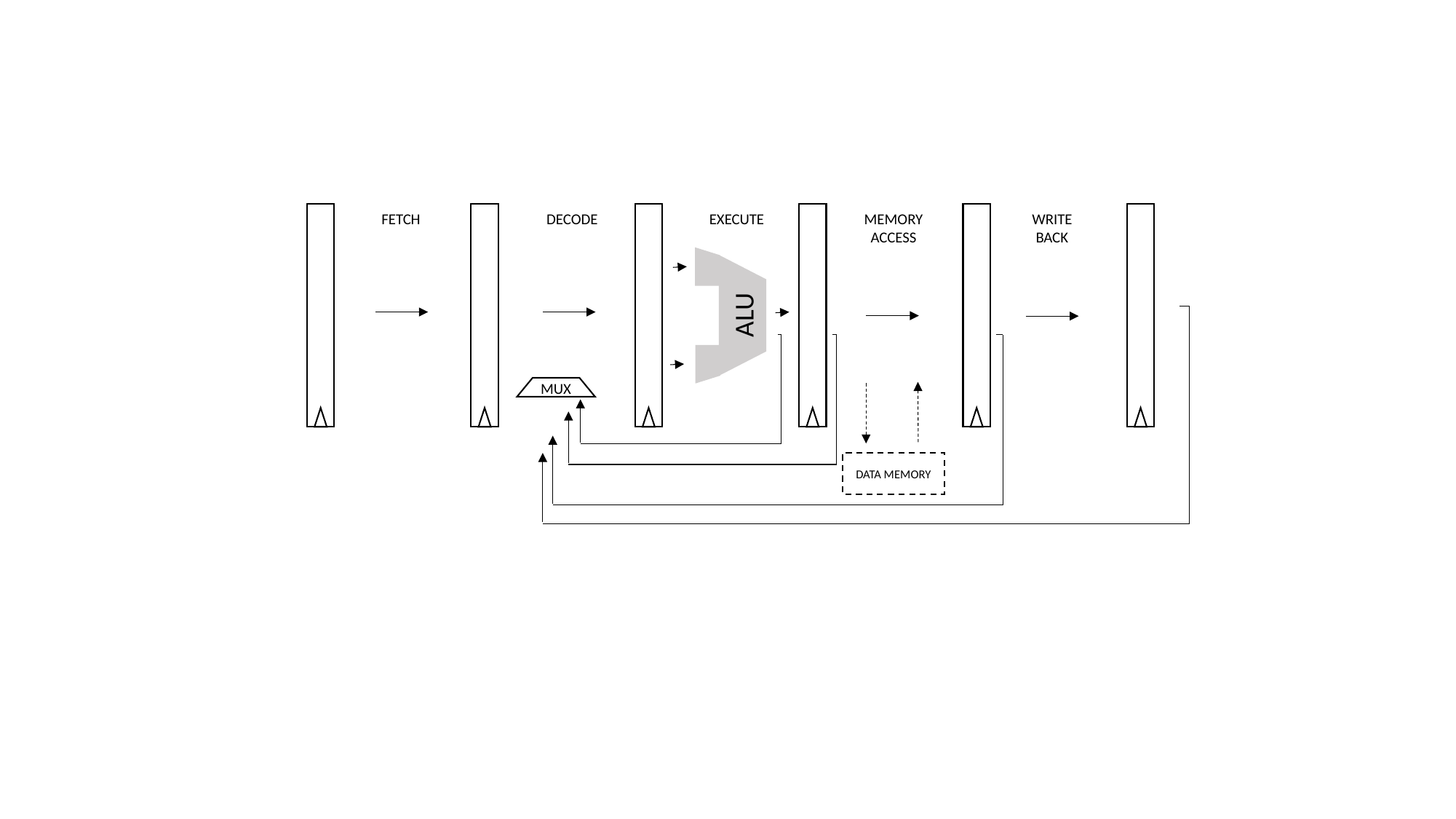

FETCH
WRITE BACK

MEMORY ACCESS
DECODE
EXECUTE

ALU

MUX

DATA MEMORY